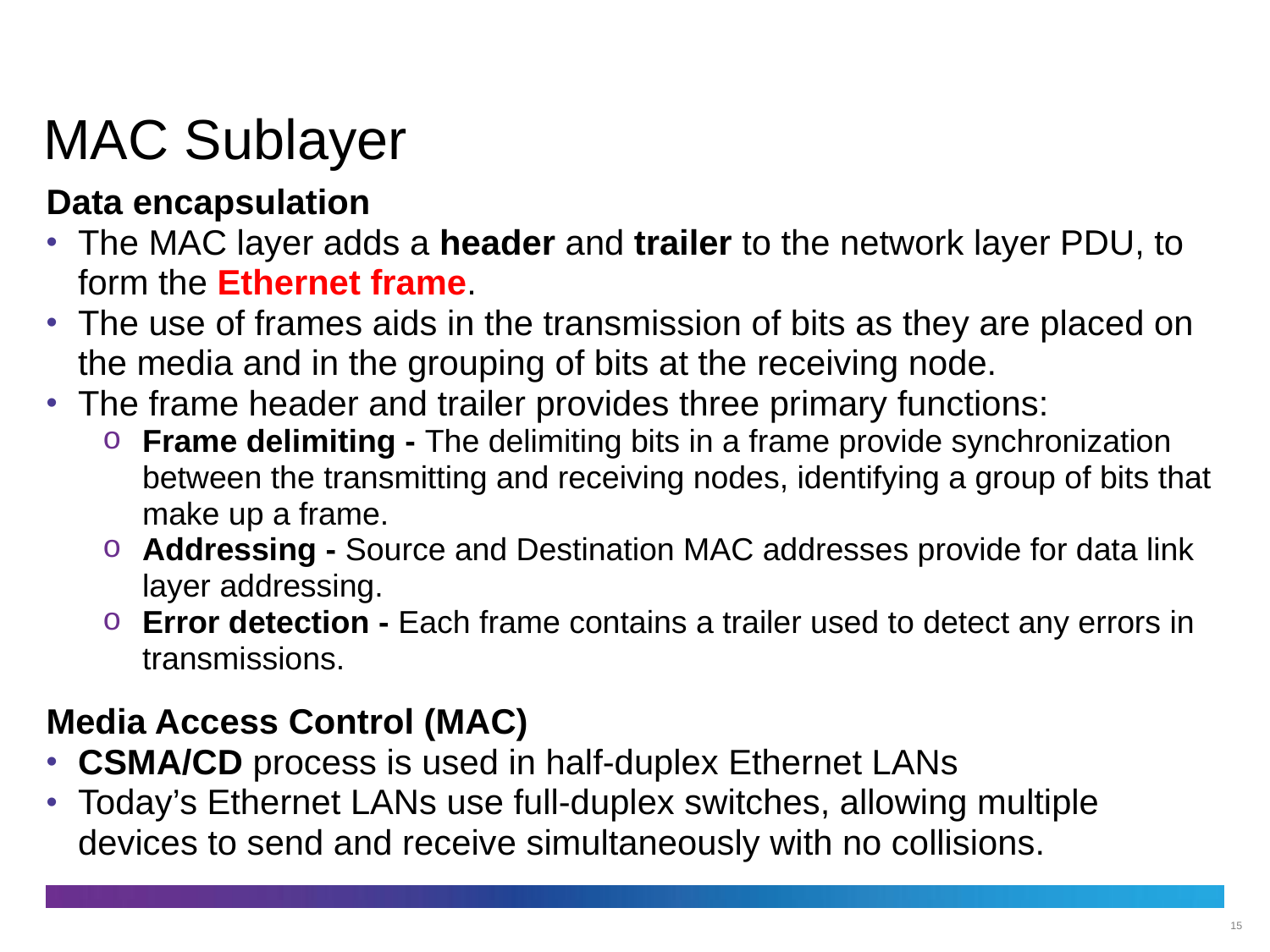

# MAC Sublayer
Data encapsulation
The MAC layer adds a header and trailer to the network layer PDU, to form the Ethernet frame.
The use of frames aids in the transmission of bits as they are placed on the media and in the grouping of bits at the receiving node.
The frame header and trailer provides three primary functions:
Frame delimiting - The delimiting bits in a frame provide synchronization between the transmitting and receiving nodes, identifying a group of bits that make up a frame.
Addressing - Source and Destination MAC addresses provide for data link layer addressing.
Error detection - Each frame contains a trailer used to detect any errors in transmissions.
Media Access Control (MAC)
CSMA/CD process is used in half-duplex Ethernet LANs
Today’s Ethernet LANs use full-duplex switches, allowing multiple devices to send and receive simultaneously with no collisions.